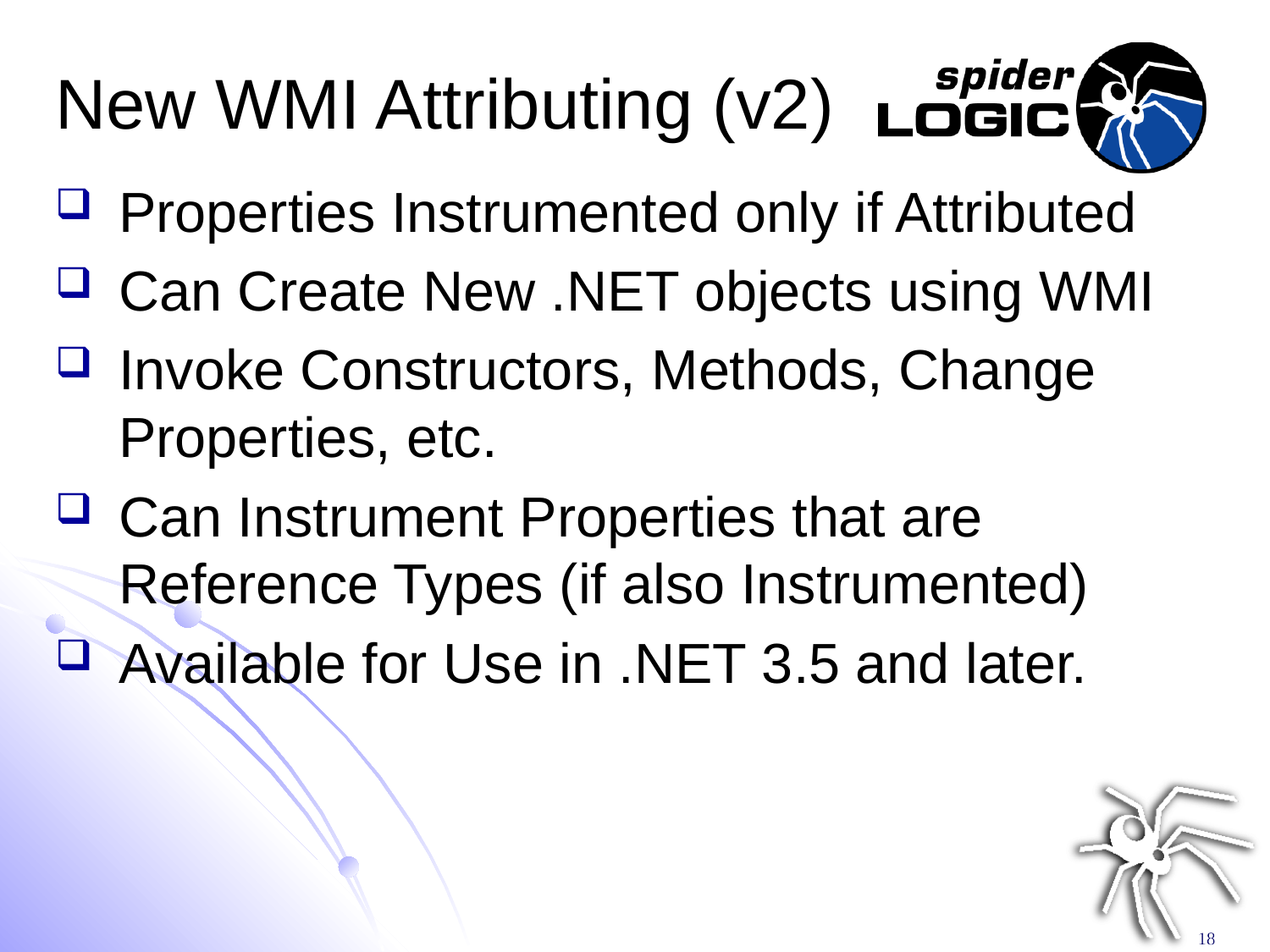

# New WMI Attributing (v2)
Properties Instrumented only if Attributed
Can Create New .NET objects using WMI
Invoke Constructors, Methods, Change Properties, etc.
Can Instrument Properties that are Reference Types (if also Instrumented)
Available for Use in .NET 3.5 and later.